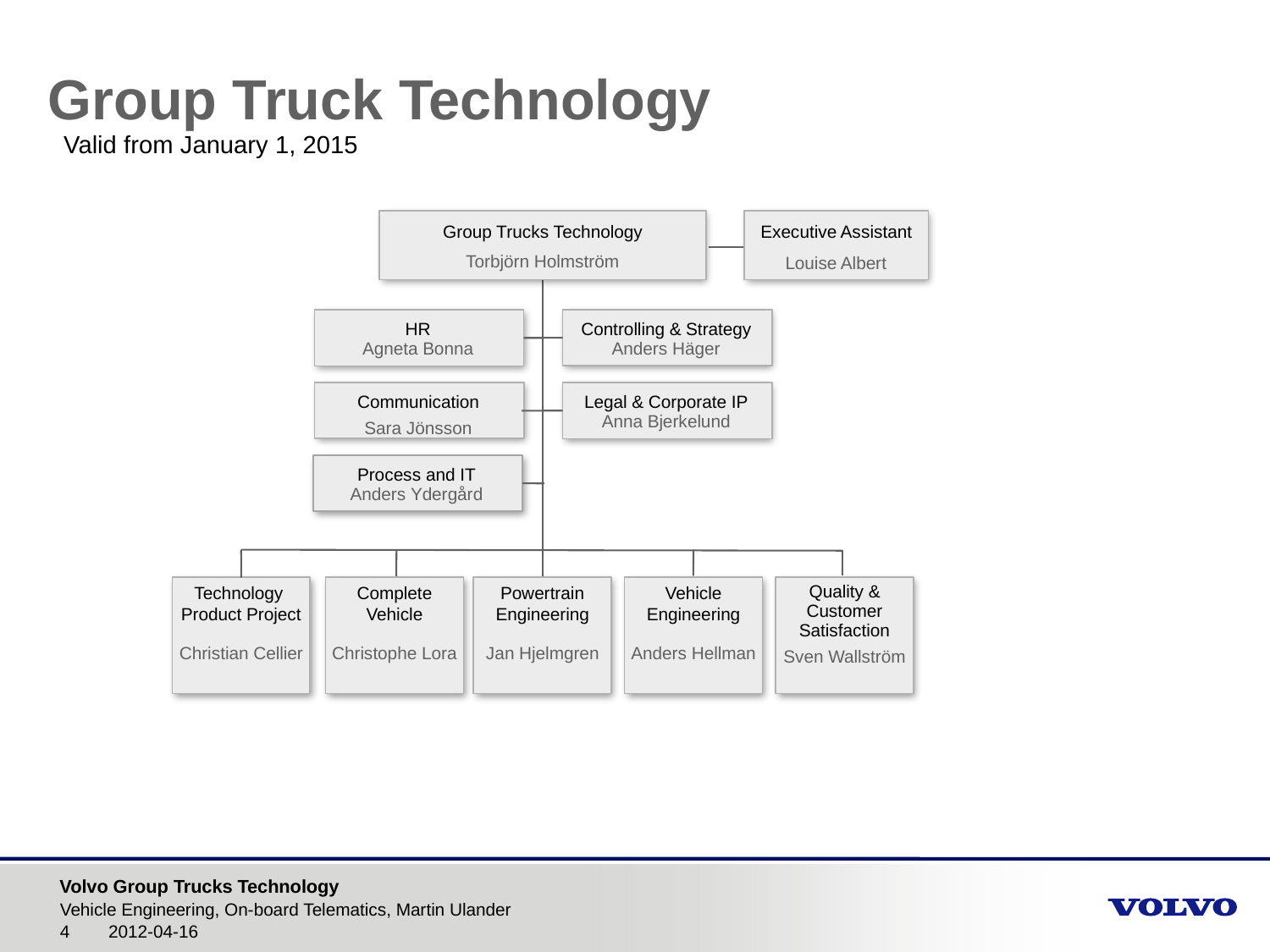

Group Truck Technology
Valid from January 1, 2015
Executive Assistant
Group Trucks Technology

Torbjörn Holmström
Louise Albert
Controlling & Strategy
Anders Häger
HR
Agneta Bonna
Communication
Sara Jönsson
Legal & Corporate IP
Anna Bjerkelund
Process and IT
Anders Ydergård
Technology  Product Project

Christian Cellier
Complete
Vehicle

Christophe Lora
Powertrain
Engineering

Jan Hjelmgren
Vehicle
Engineering

Anders Hellman

Quality &
Customer Satisfaction
Sven Wallström
Vehicle Engineering, On-board Telematics, Martin Ulander
2012-04-16
4